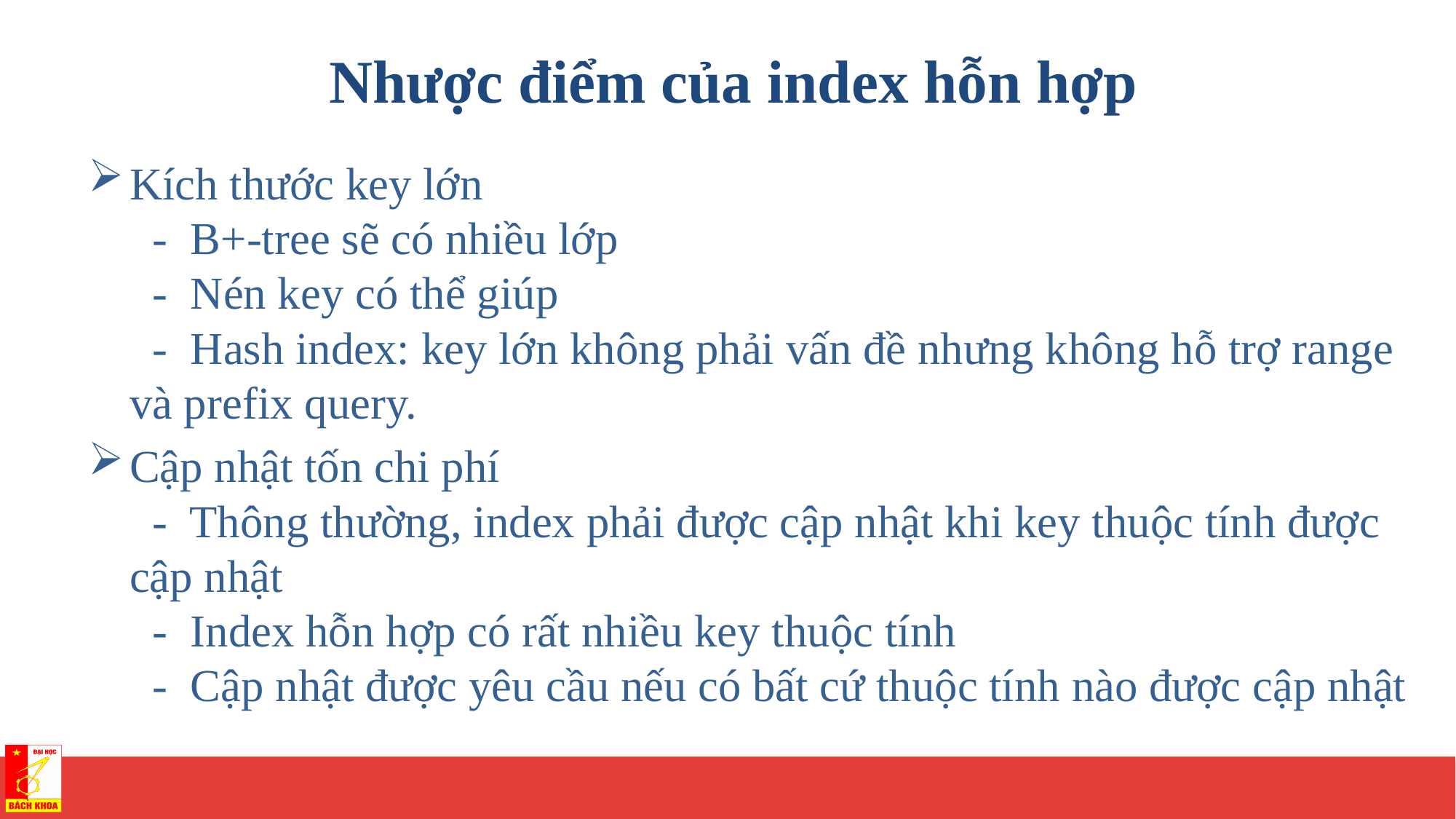

Nhược điểm của index hỗn hợp

Kích thước key lớn
  -  B+-tree sẽ có nhiều lớp
  -  Nén key có thể giúp
  -  Hash index: key lớn không phải vấn đề nhưng không hỗ trợ range và prefix query.
Cập nhật tốn chi phí
  -  Thông thường, index phải được cập nhật khi key thuộc tính được cập nhật
  -  Index hỗn hợp có rất nhiều key thuộc tính
  -  Cập nhật được yêu cầu nếu có bất cứ thuộc tính nào được cập nhật